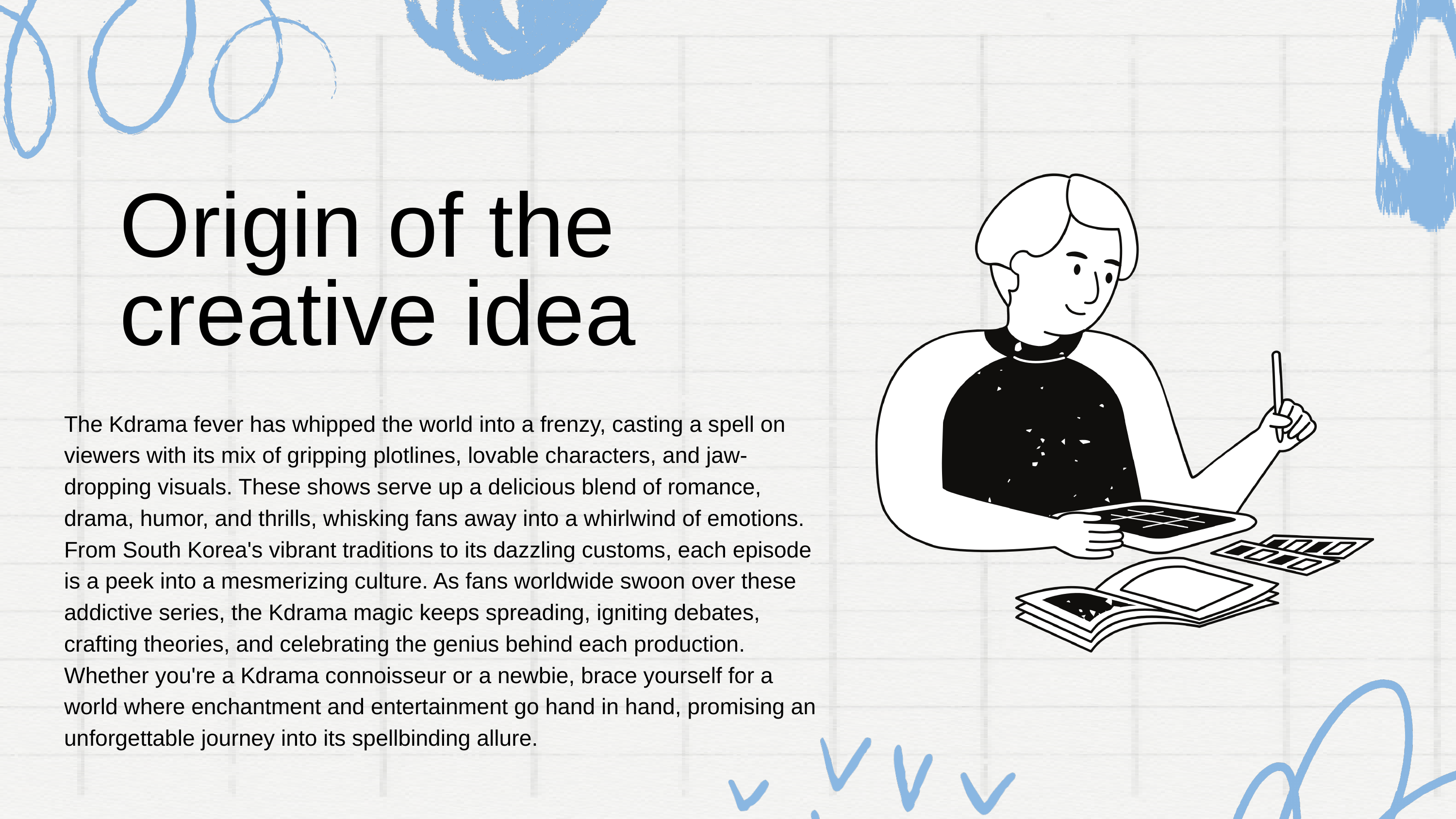

Origin of the creative idea
The Kdrama fever has whipped the world into a frenzy, casting a spell on viewers with its mix of gripping plotlines, lovable characters, and jaw-dropping visuals. These shows serve up a delicious blend of romance, drama, humor, and thrills, whisking fans away into a whirlwind of emotions. From South Korea's vibrant traditions to its dazzling customs, each episode is a peek into a mesmerizing culture. As fans worldwide swoon over these addictive series, the Kdrama magic keeps spreading, igniting debates, crafting theories, and celebrating the genius behind each production. Whether you're a Kdrama connoisseur or a newbie, brace yourself for a world where enchantment and entertainment go hand in hand, promising an unforgettable journey into its spellbinding allure.